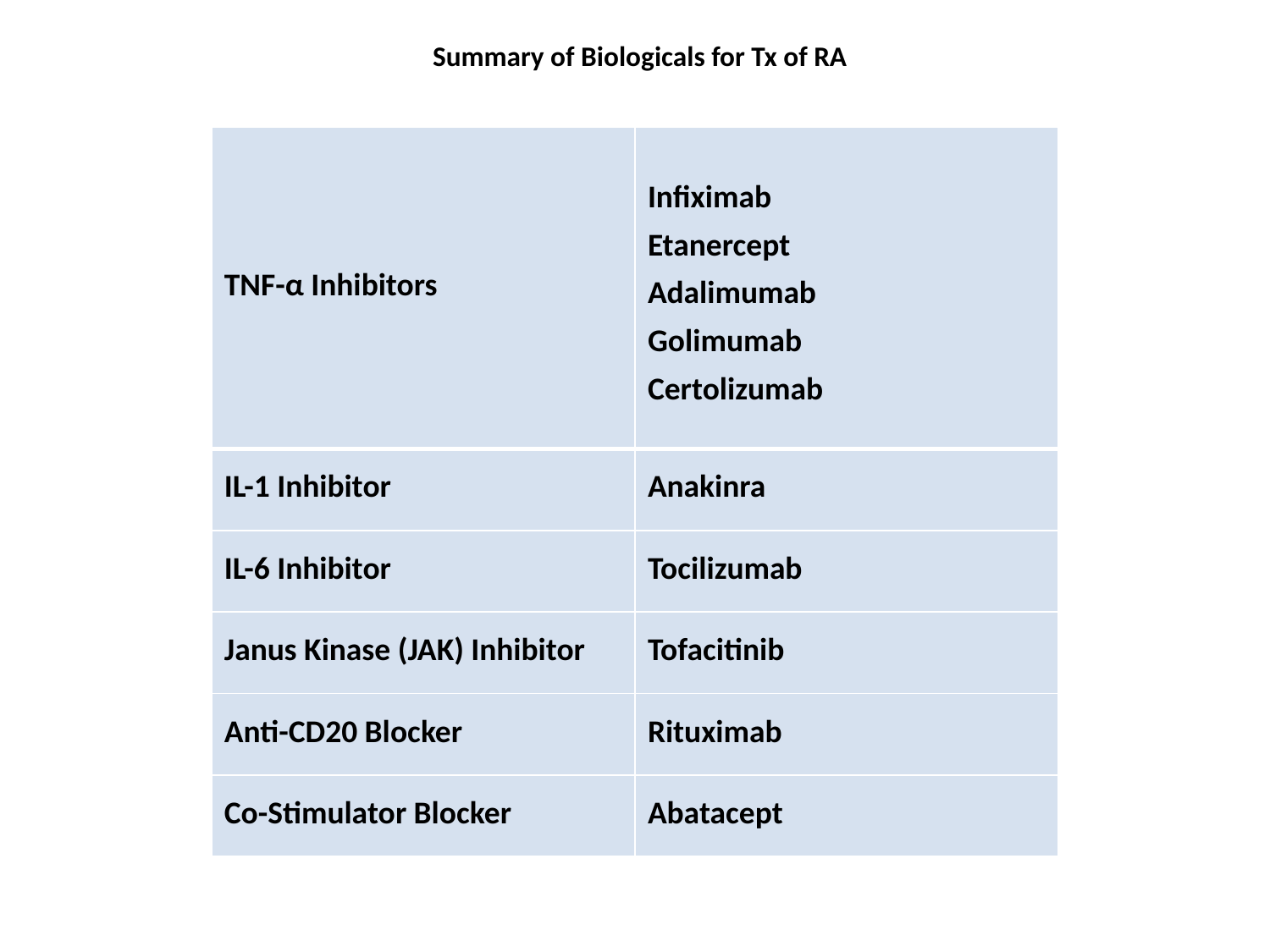

Summary of Biologicals for Tx of RA
| TNF-α Inhibitors | Infiximab Etanercept Adalimumab Golimumab Certolizumab |
| --- | --- |
| IL-1 Inhibitor | Anakinra |
| IL-6 Inhibitor | Tocilizumab |
| Janus Kinase (JAK) Inhibitor | Tofacitinib |
| Anti-CD20 Blocker | Rituximab |
| Co-Stimulator Blocker | Abatacept |